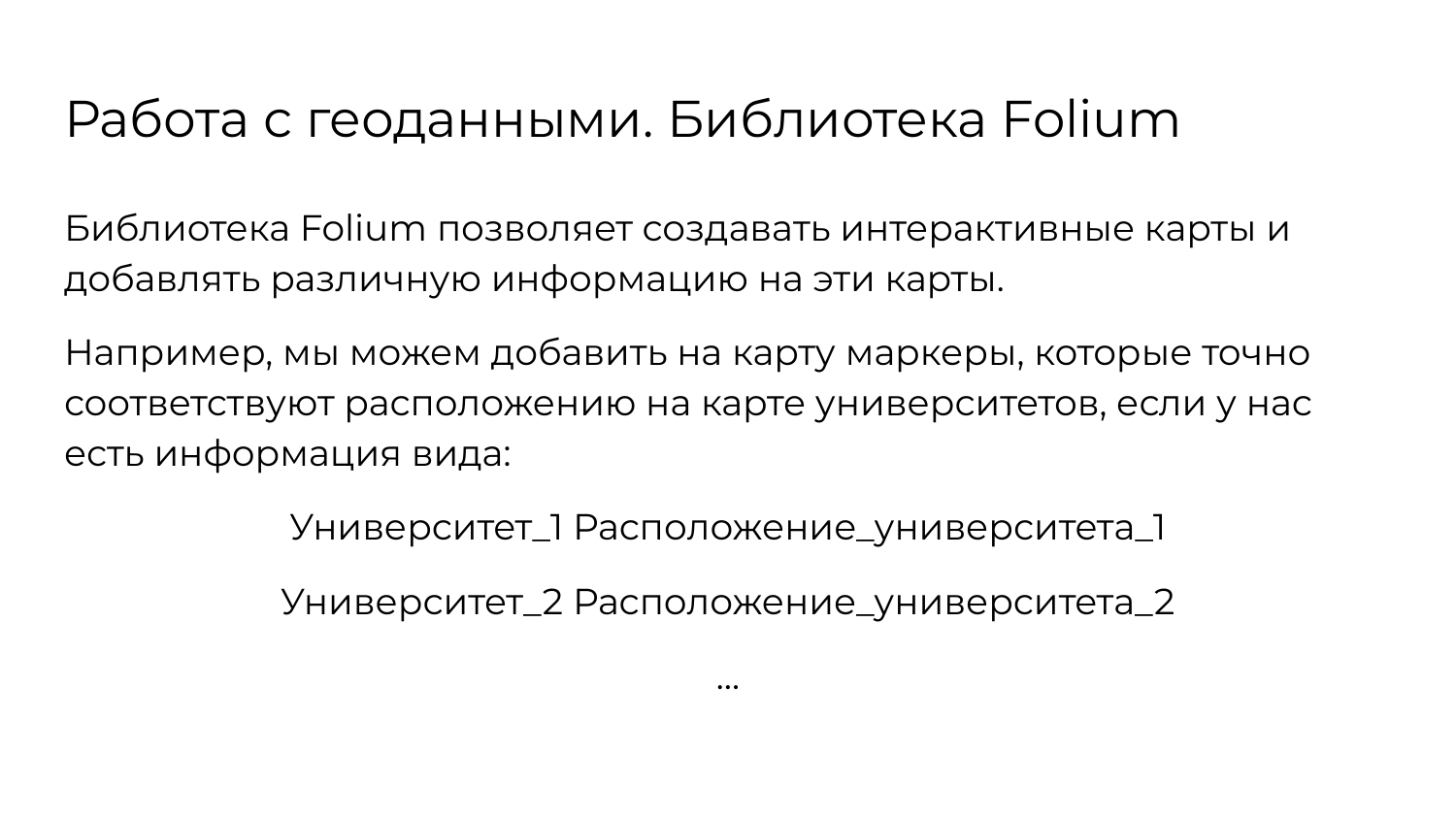

# Работа с геоданными. Библиотека Folium
Библиотека Folium позволяет создавать интерактивные карты и добавлять различную информацию на эти карты.
Например, мы можем добавить на карту маркеры, которые точно соответствуют расположению на карте университетов, если у нас есть информация вида:
Университет_1 Расположение_университета_1
Университет_2 Расположение_университета_2
…